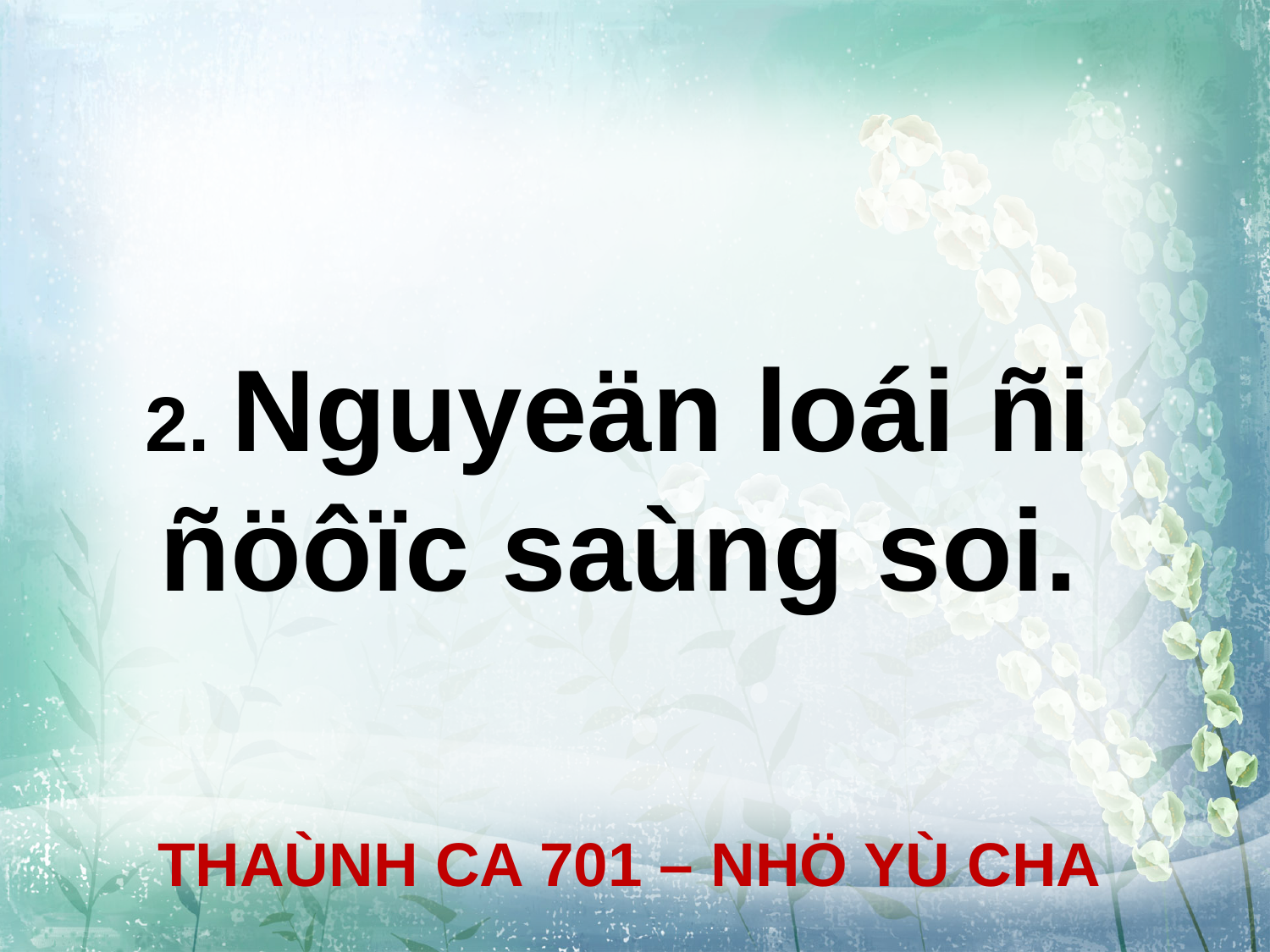

2. Nguyeän loái ñi
ñöôïc saùng soi.
THAÙNH CA 701 – NHÖ YÙ CHA